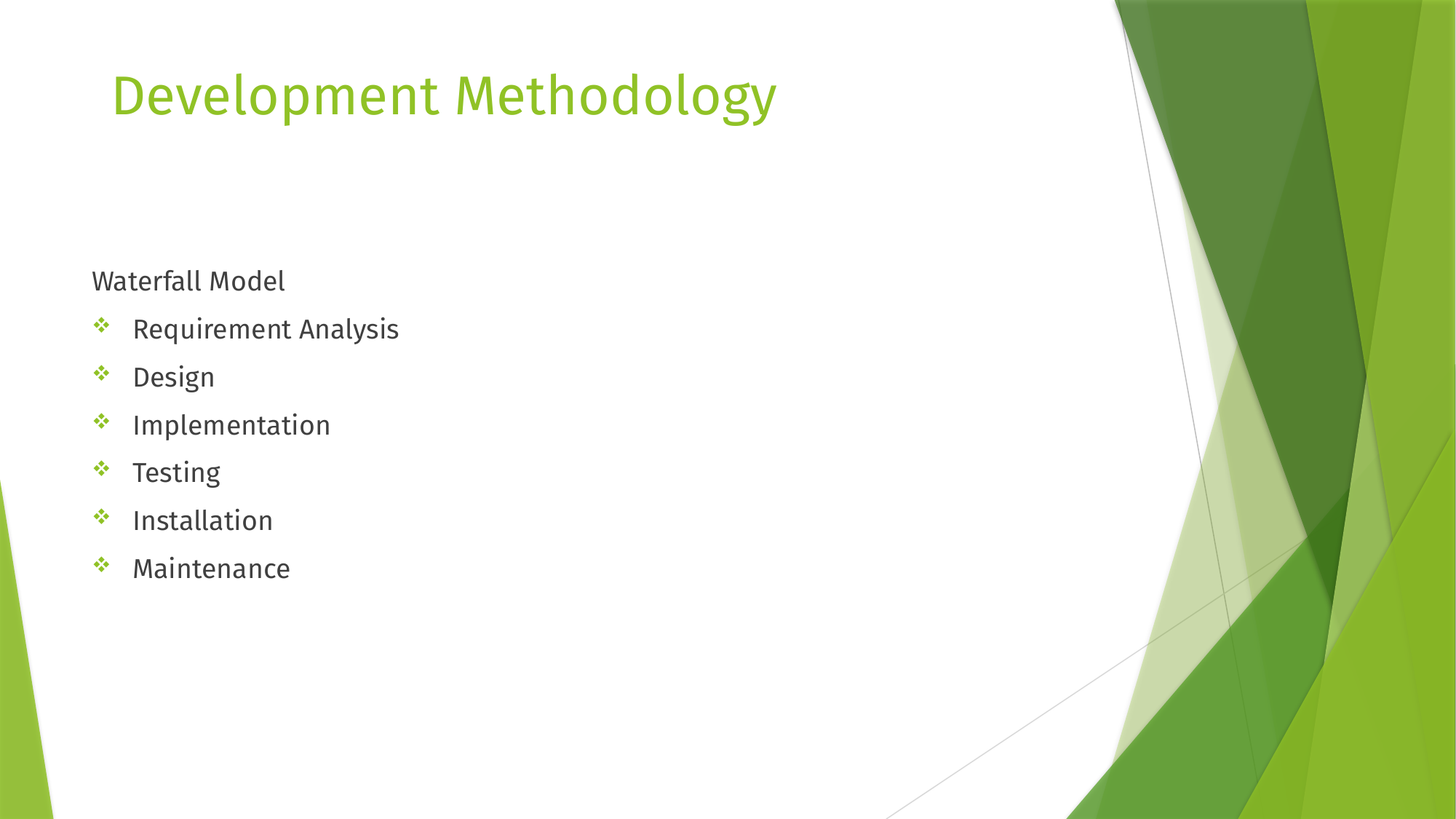

# Development Methodology
Waterfall Model
Requirement Analysis
Design
Implementation
Testing
Installation
Maintenance